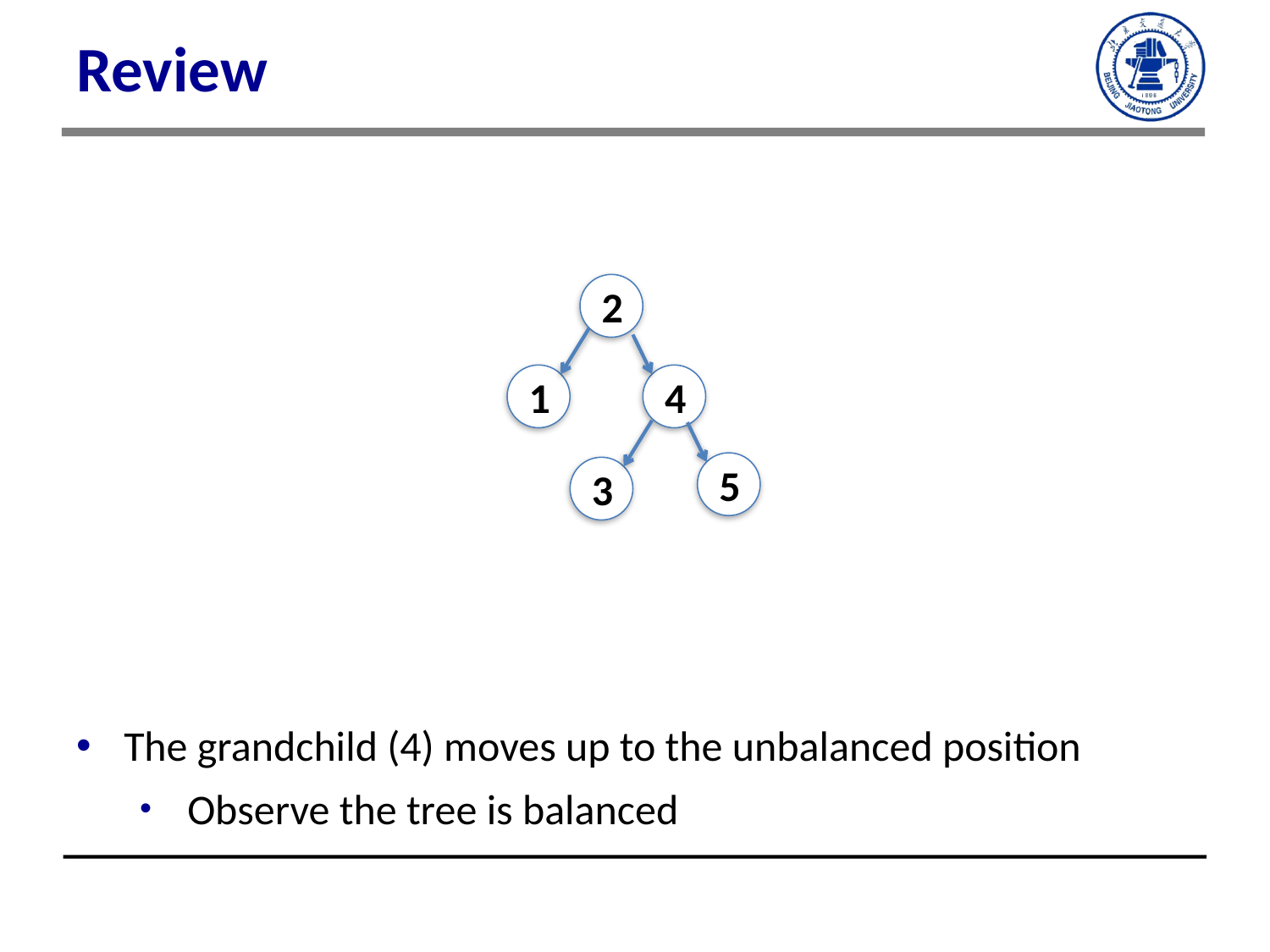

# Review
2
1
4
5
3
The grandchild (4) moves up to the unbalanced position
Observe the tree is balanced